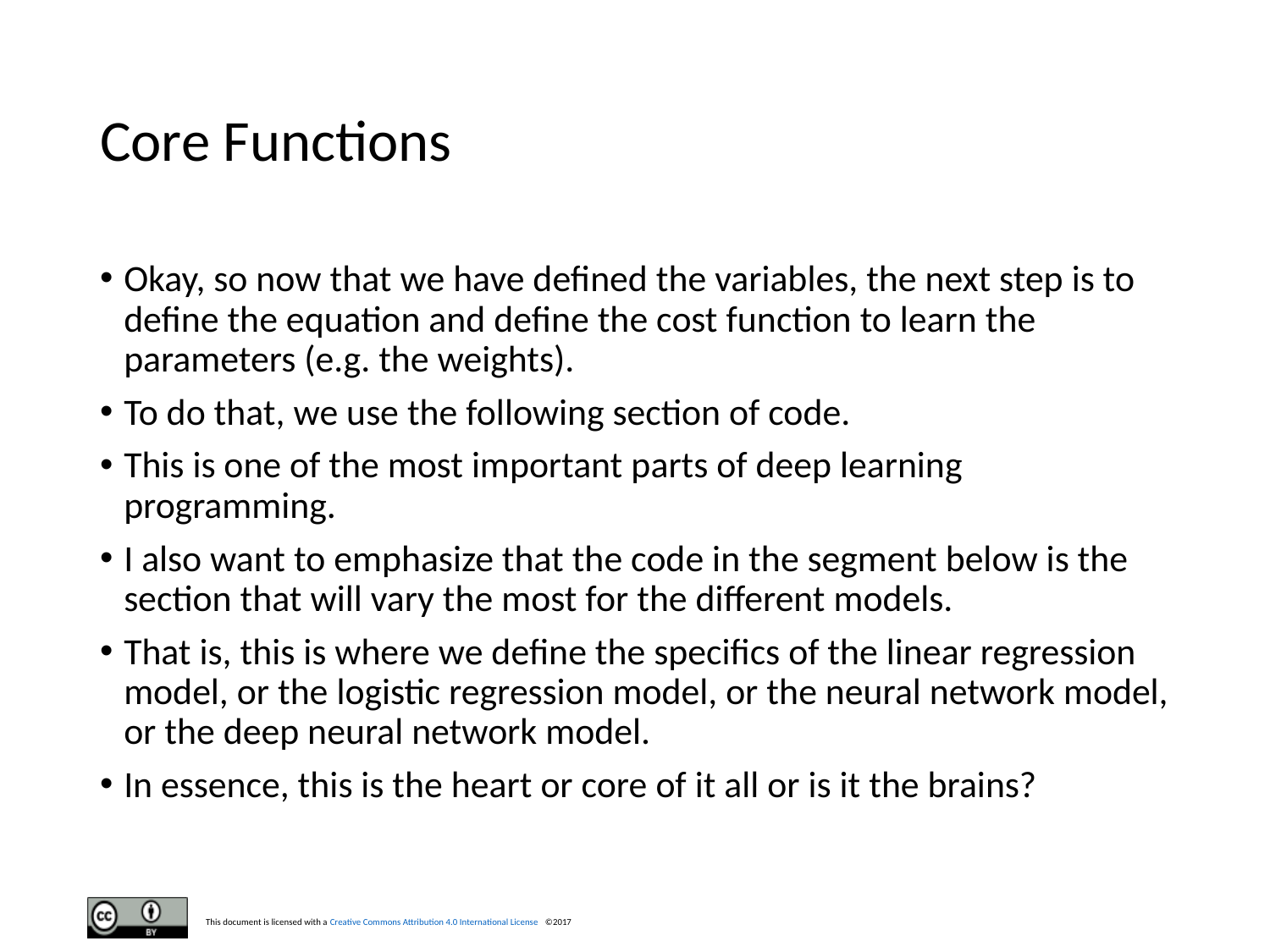

# Core Functions
Okay, so now that we have defined the variables, the next step is to define the equation and define the cost function to learn the parameters (e.g. the weights).
To do that, we use the following section of code.
This is one of the most important parts of deep learning programming.
I also want to emphasize that the code in the segment below is the section that will vary the most for the different models.
That is, this is where we define the specifics of the linear regression model, or the logistic regression model, or the neural network model, or the deep neural network model.
In essence, this is the heart or core of it all or is it the brains?